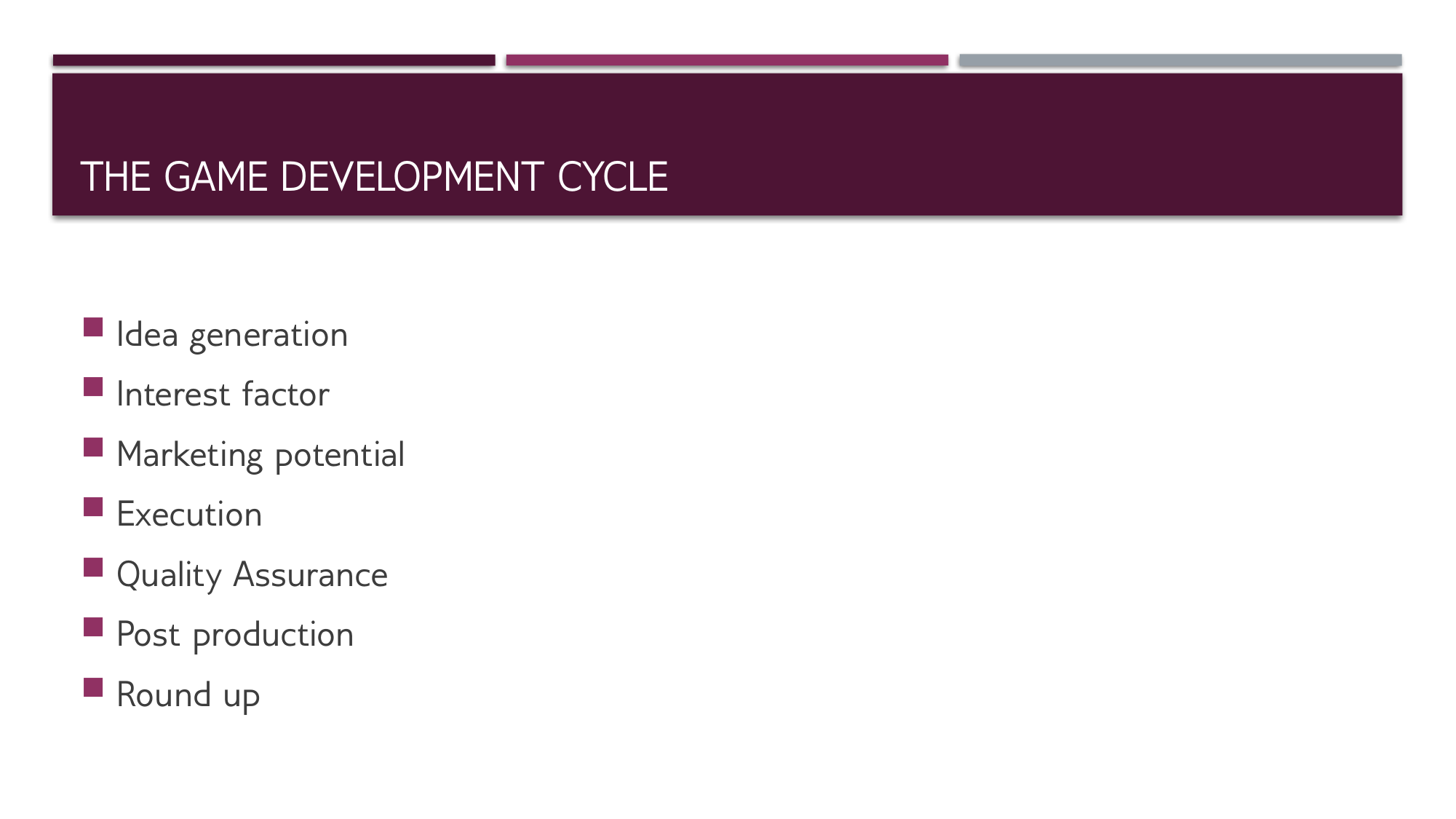

# The Game Development Cycle
Idea generation
Interest factor
Marketing potential
Execution
Quality Assurance
Post production
Round up